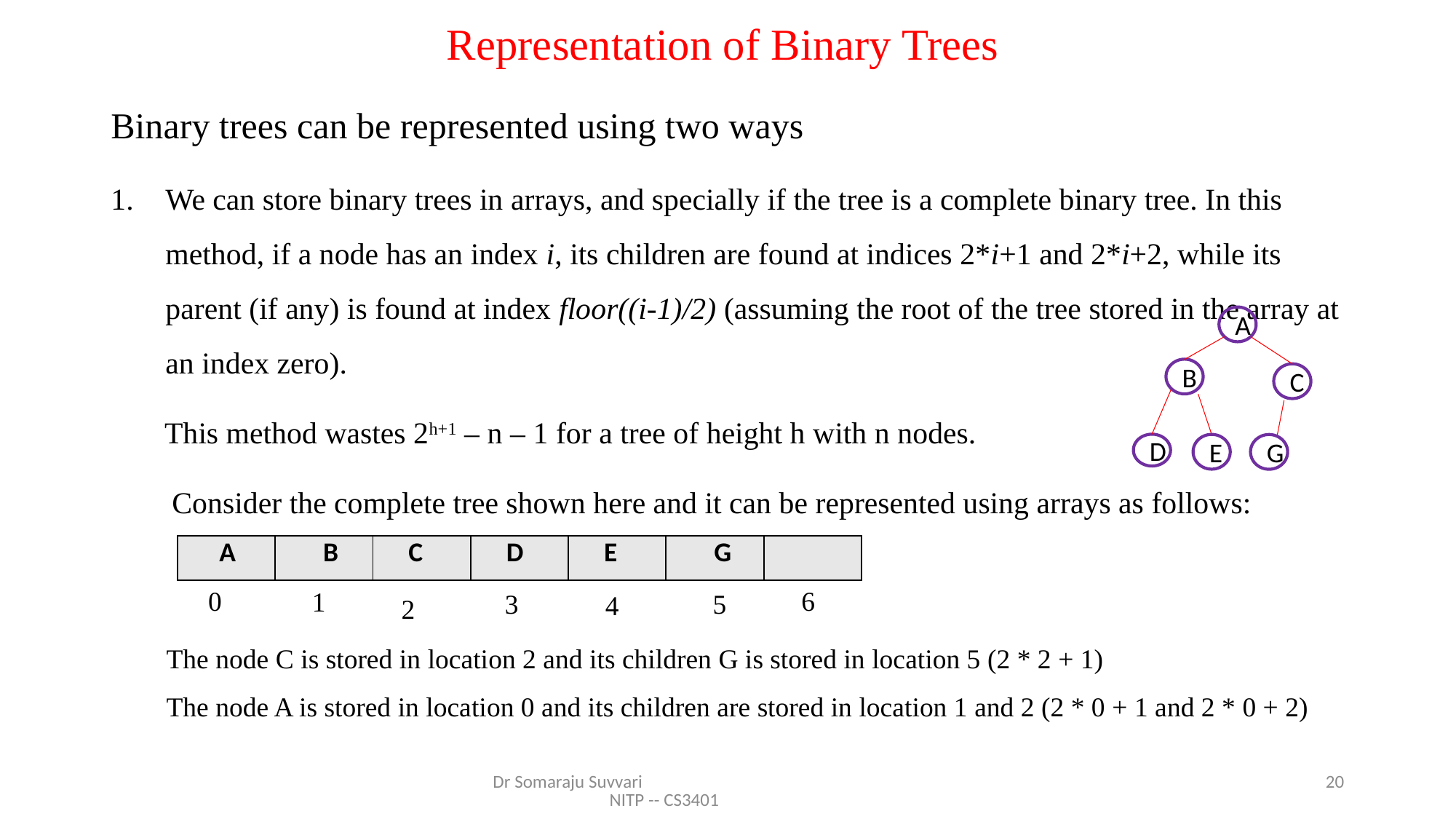

# Representation of Binary Trees
Binary trees can be represented using two ways
We can store binary trees in arrays, and specially if the tree is a complete binary tree. In this method, if a node has an index i, its children are found at indices 2*i+1 and 2*i+2, while its parent (if any) is found at index floor((i-1)/2) (assuming the root of the tree stored in the array at an index zero).
       This method wastes 2h+1 – n – 1 for a tree of height h with n nodes.
        Consider the complete tree shown here and it can be represented using arrays as follows:

        The node C is stored in location 2 and its children G is stored in location 5 (2 * 2 + 1)
        The node A is stored in location 0 and its children are stored in location 1 and 2 (2 * 0 + 1 and 2 * 0 + 2)
A
B
C
D
E
G
| A | B | C | D | E | G |  |
| --- | --- | --- | --- | --- | --- | --- |
0
6
1
3
5
4
2
Dr Somaraju Suvvari                                                                                                        NITP -- CS3401
20